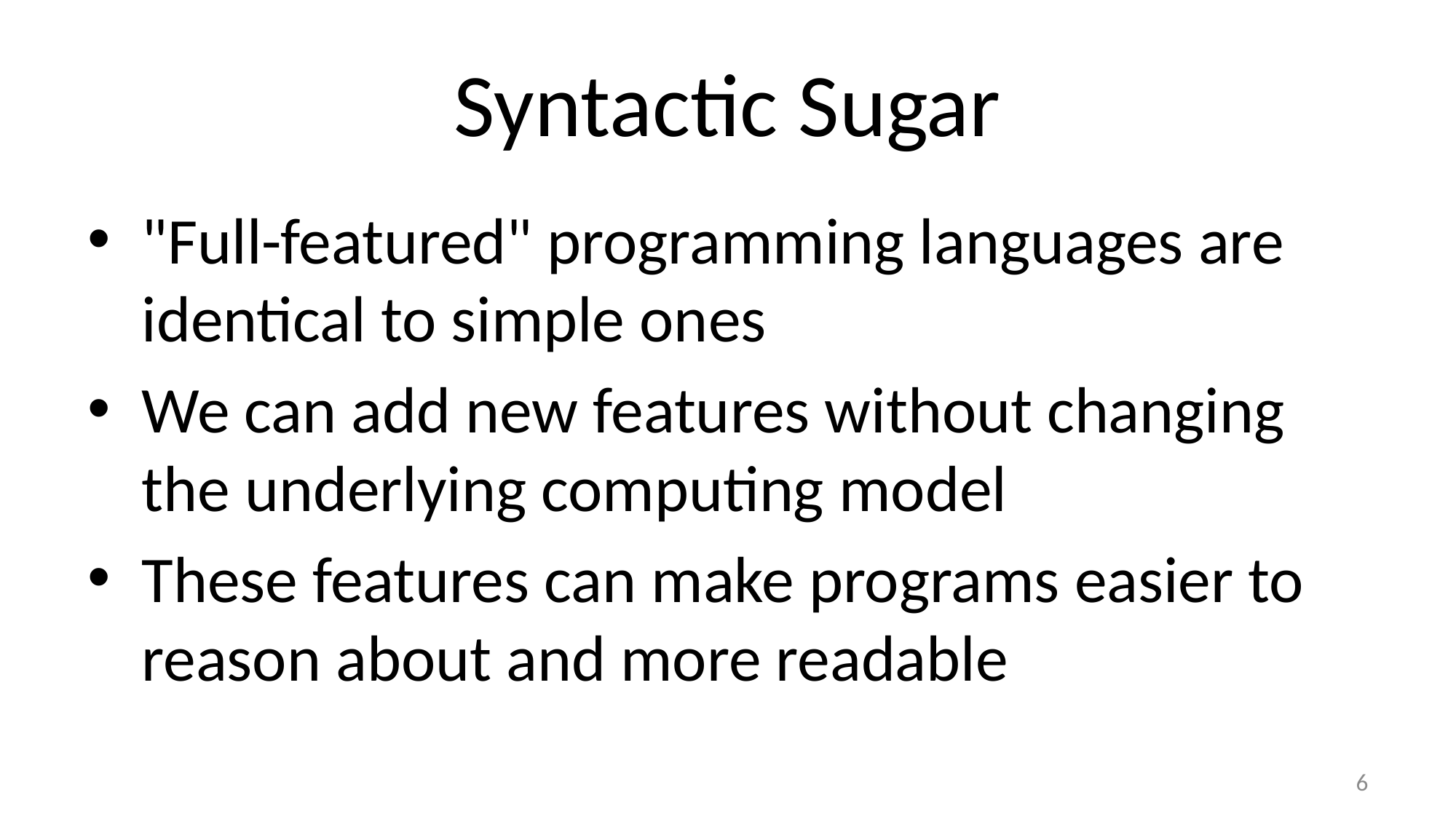

# Syntactic Sugar
"Full-featured" programming languages are identical to simple ones
We can add new features without changing the underlying computing model
These features can make programs easier to reason about and more readable
6